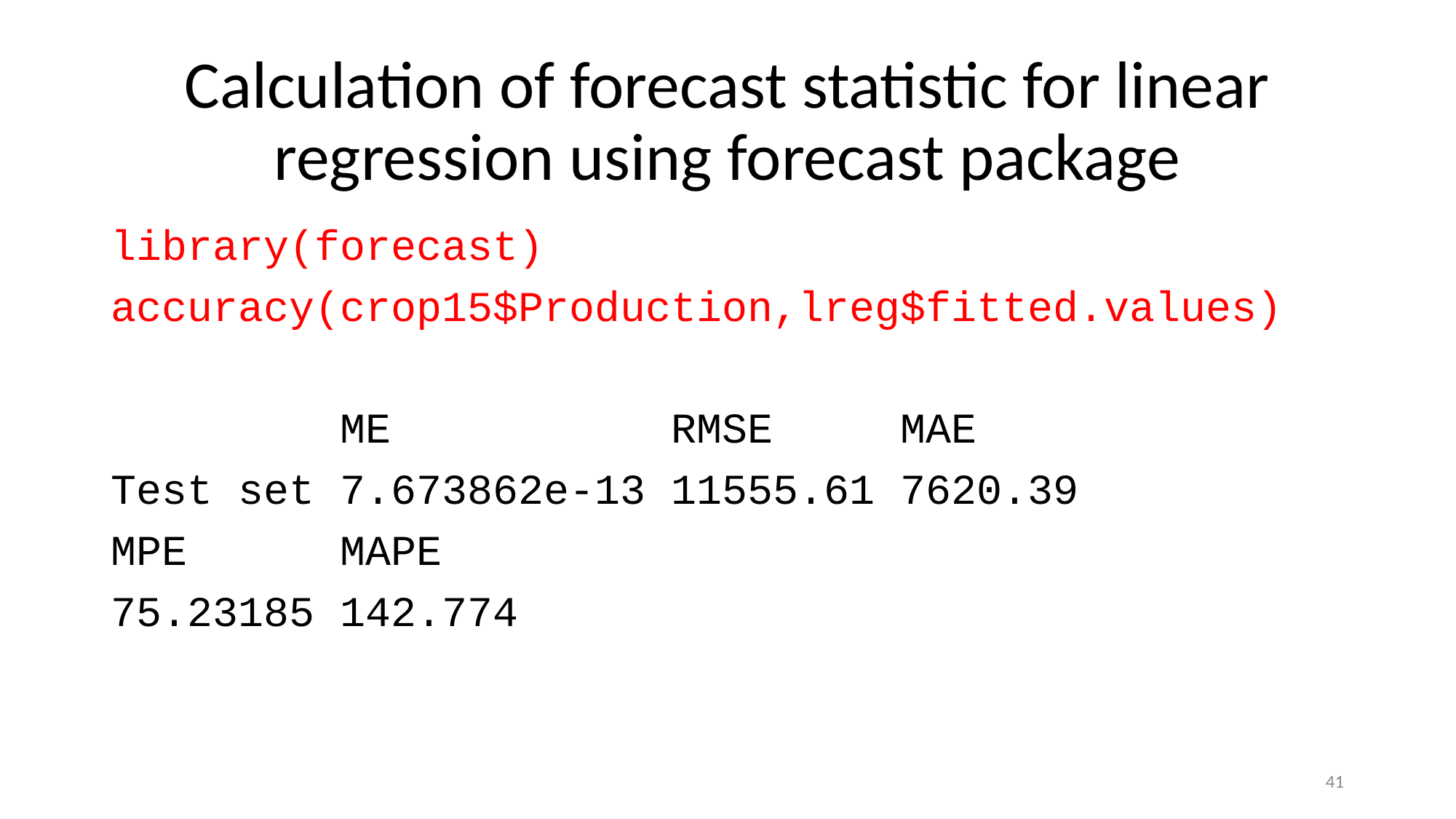

# Calculation of forecast statistic for linear regression using forecast package
library(forecast)
accuracy(crop15$Production,lreg$fitted.values)

         ME           RMSE     MAE
Test set 7.673862e-13 11555.61 7620.39
MPE      MAPE
75.23185 142.774

41